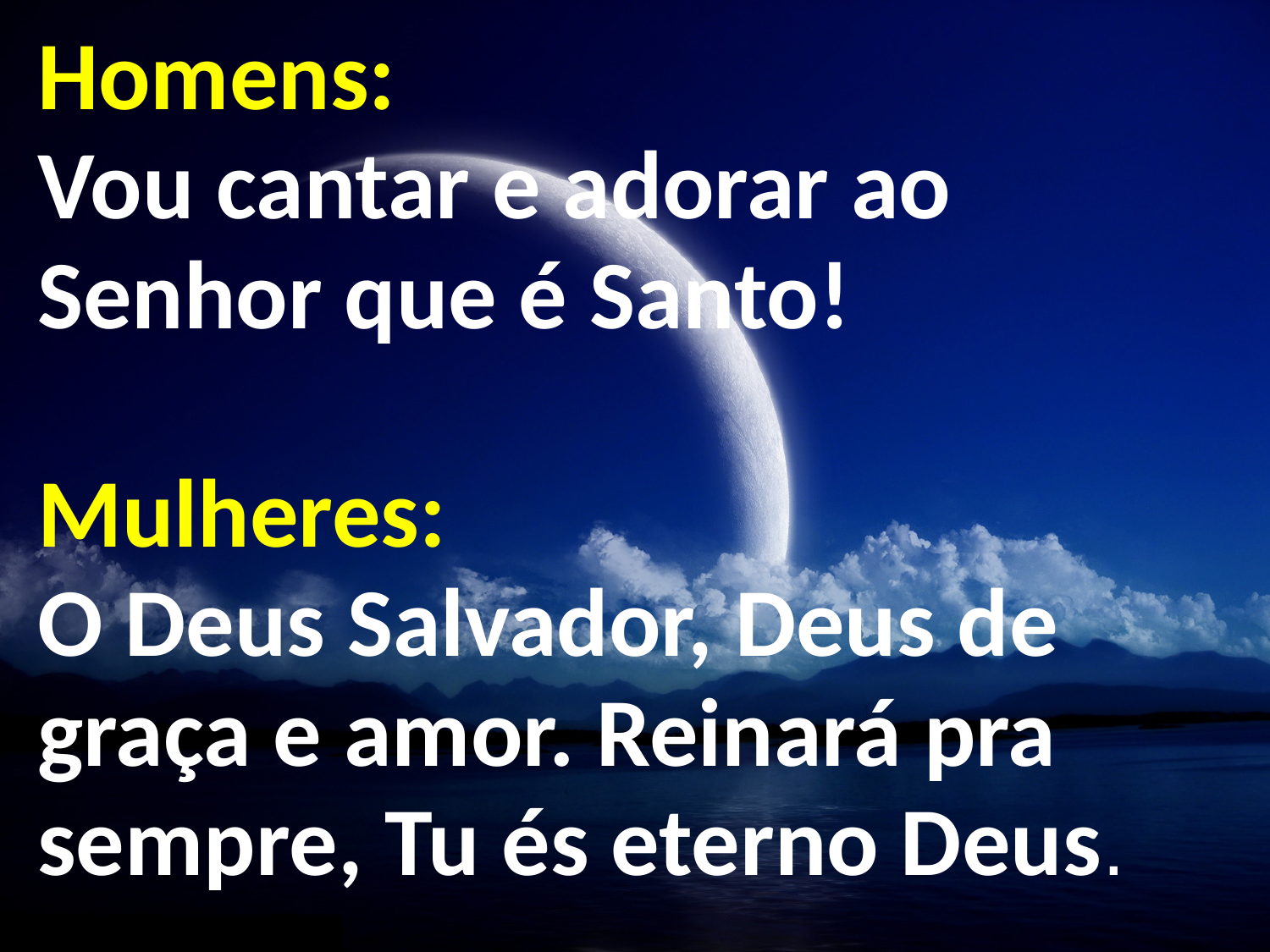

Homens:
Vou cantar e adorar ao Senhor que é Santo!

Mulheres:
O Deus Salvador, Deus de graça e amor. Reinará pra sempre, Tu és eterno Deus.